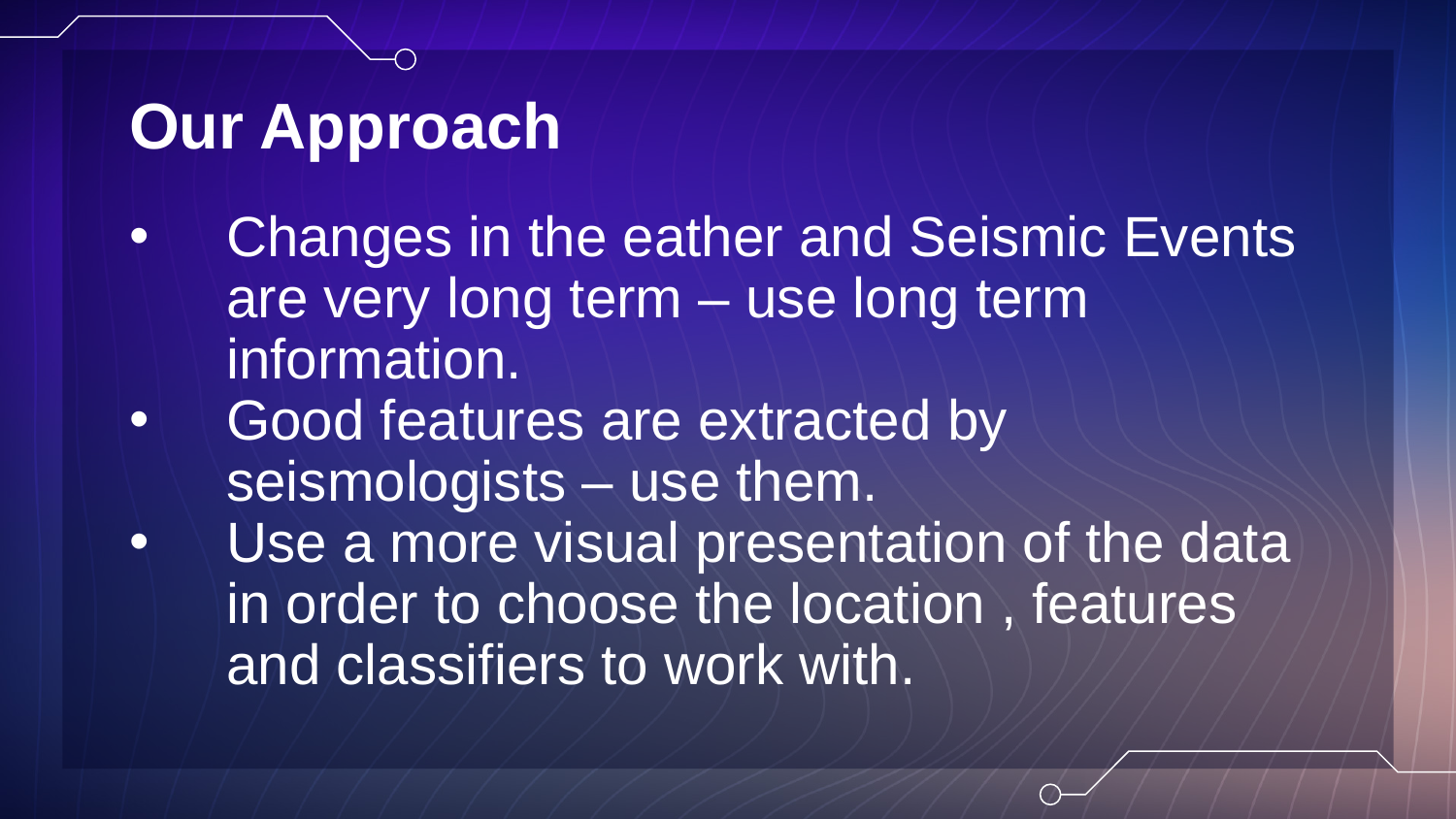

# Our Approach
Changes in the eather and Seismic Events are very long term – use long term information.
Good features are extracted by seismologists – use them.
Use a more visual presentation of the data in order to choose the location , features and classifiers to work with.